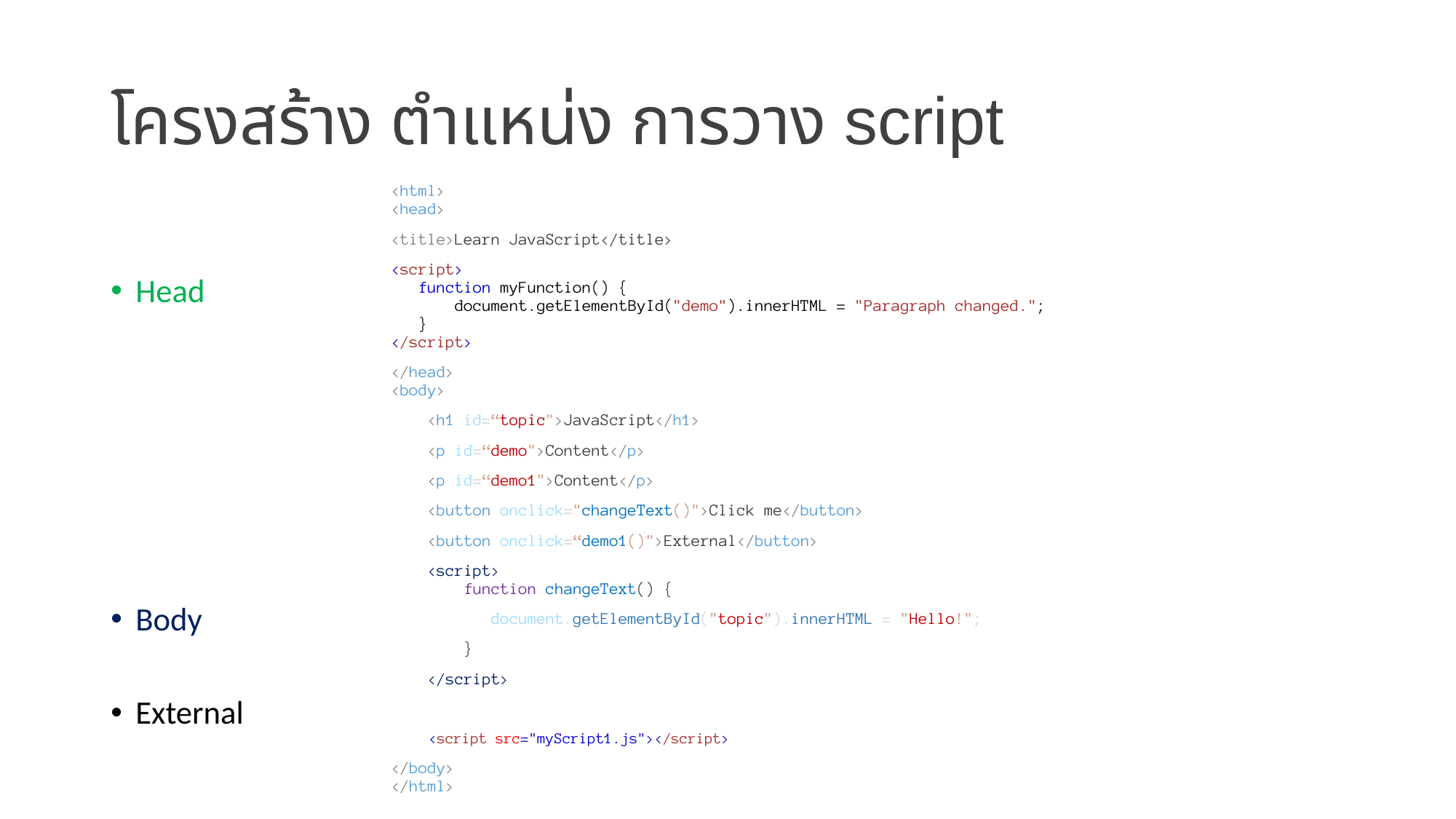

# โครงสร้าง ตำแหน่ง การวาง script
<html>
<head>
<title>Learn JavaScript</title>
<script>
   function myFunction() {
       document.getElementById("demo").innerHTML = "Paragraph changed.";
   }
</script>
</head>
<body>
    <h1 id=“topic">JavaScript</h1>
    <p id=“demo">Content</p>
    <p id=“demo1">Content</p>
    <button onclick="changeText()">Click me</button>
    <button onclick=“demo1()">External</button>
    <script>       
        function changeText() {
           document.getElementById("topic").innerHTML = "Hello!";
        }
    </script>

     <script src="myScript1.js"></script>
</body>
</html>

Head

Body

External